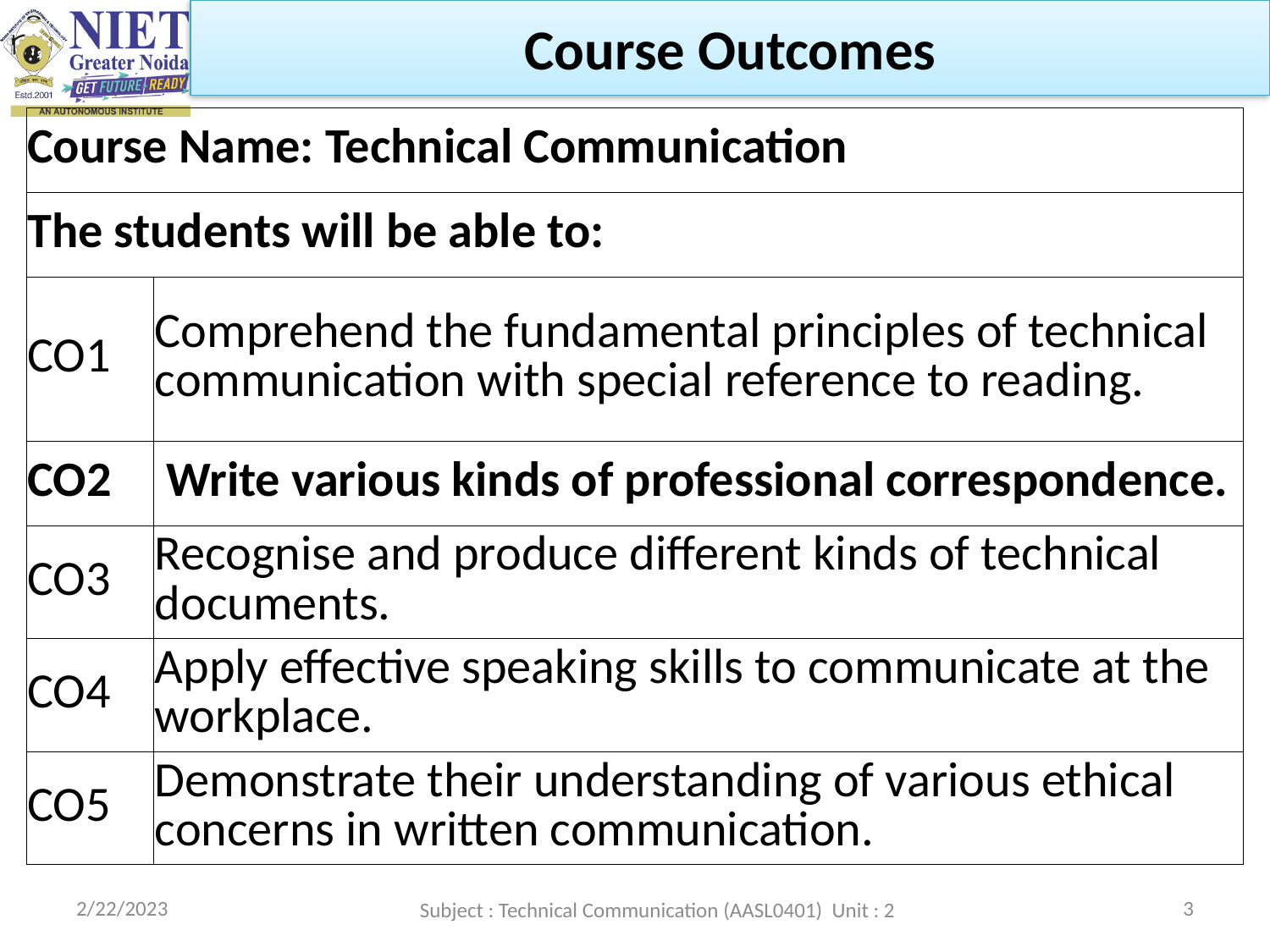

Course Outcomes
| Course Name: Technical Communication |  |
| --- | --- |
| The students will be able to: |  |
| CO1 | Comprehend the fundamental principles of technical communication with special reference to reading. |
| CO2 | Write various kinds of professional correspondence. |
| CO3 | Recognise and produce different kinds of technical documents. |
| CO4 | Apply effective speaking skills to communicate at the workplace. |
| CO5 | Demonstrate their understanding of various ethical concerns in written communication. |
2/22/2023
3
Subject : Technical Communication (AASL0401)  Unit : 2